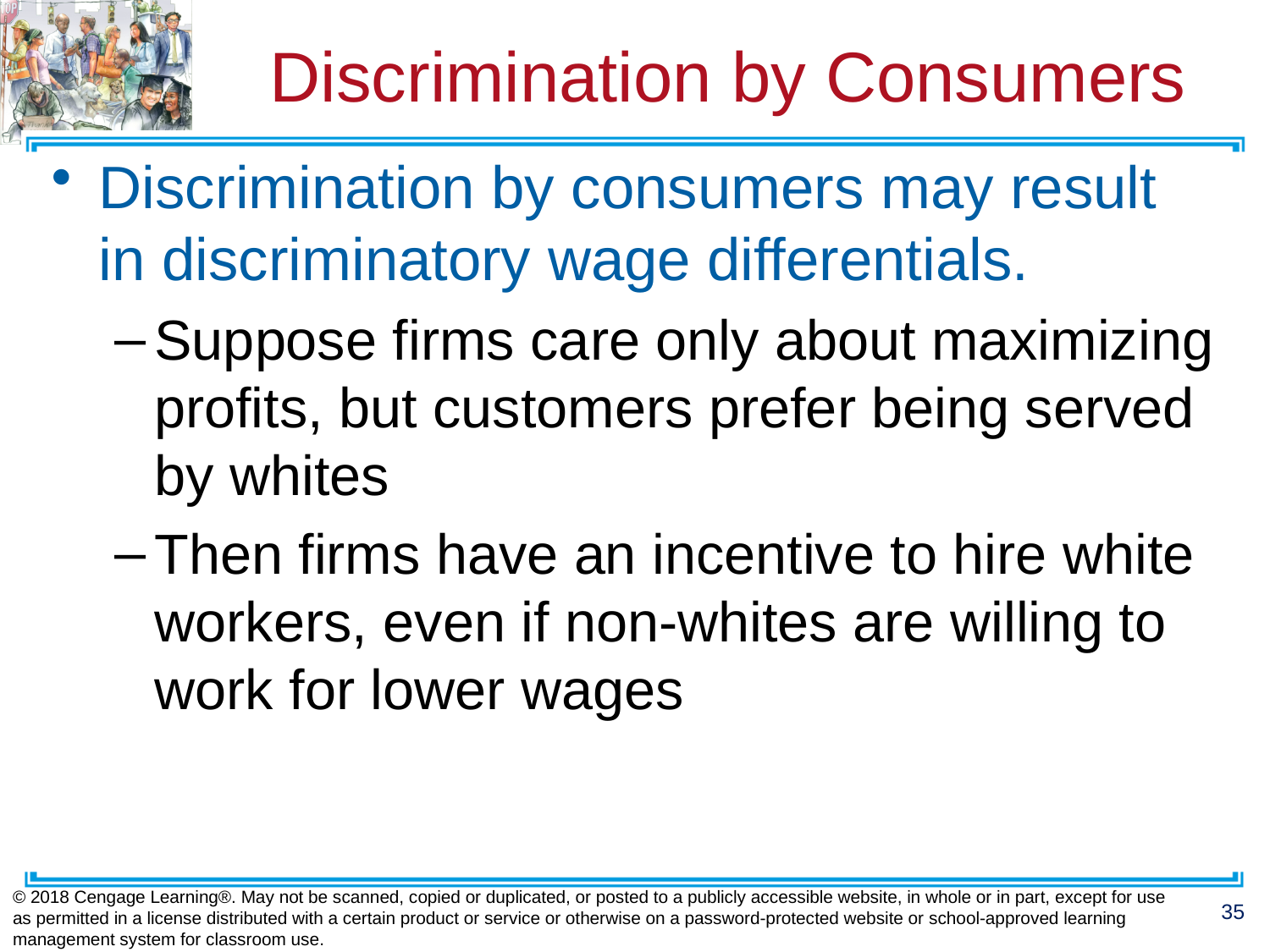

# Discrimination by Consumers
Discrimination by consumers may result in discriminatory wage differentials.
Suppose firms care only about maximizing profits, but customers prefer being served by whites
Then firms have an incentive to hire white workers, even if non-whites are willing to work for lower wages
© 2018 Cengage Learning®. May not be scanned, copied or duplicated, or posted to a publicly accessible website, in whole or in part, except for use as permitted in a license distributed with a certain product or service or otherwise on a password-protected website or school-approved learning management system for classroom use.
35